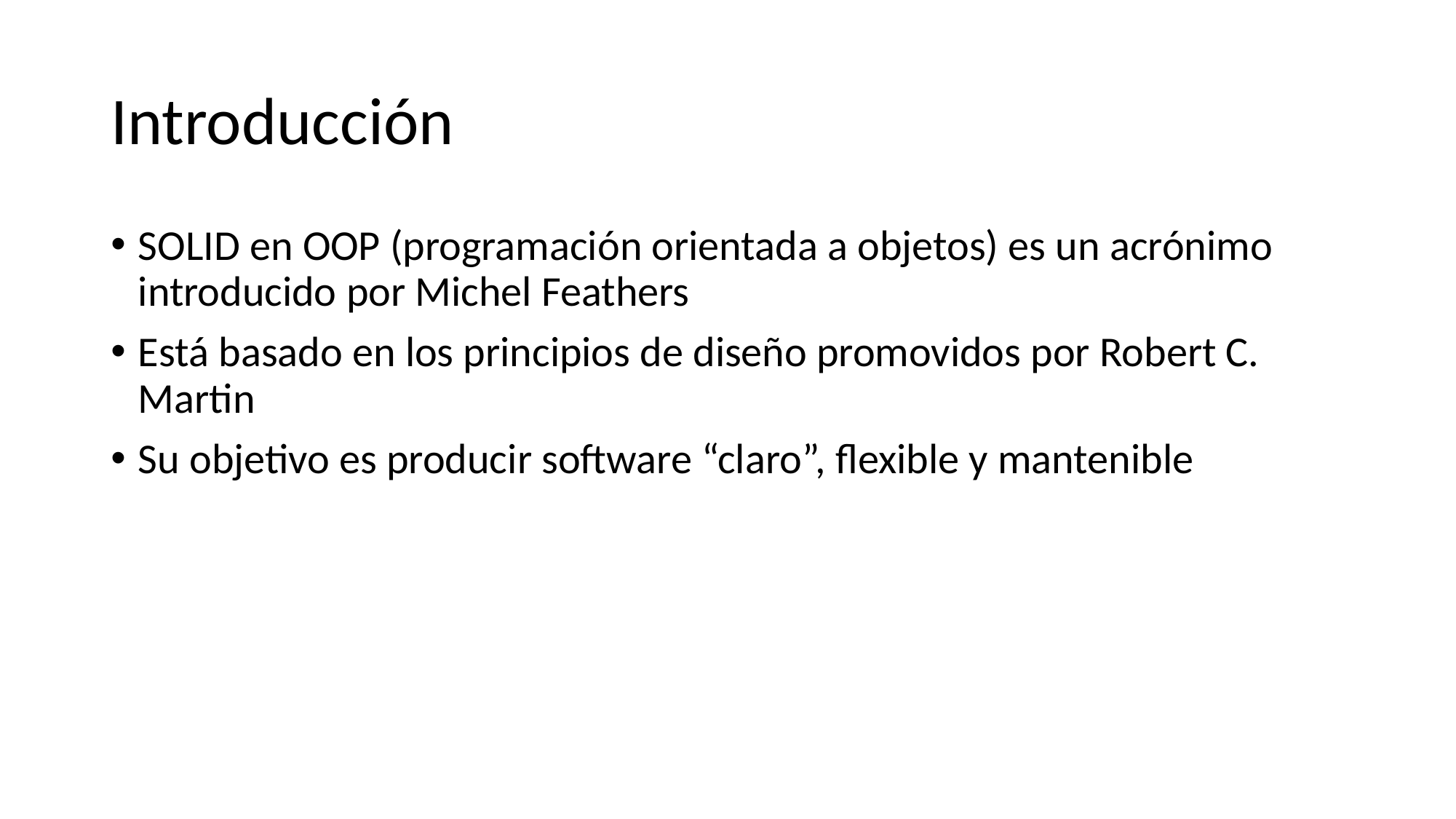

# Introducción
SOLID en OOP (programación orientada a objetos) es un acrónimo introducido por Michel Feathers
Está basado en los principios de diseño promovidos por Robert C. Martin
Su objetivo es producir software “claro”, flexible y mantenible